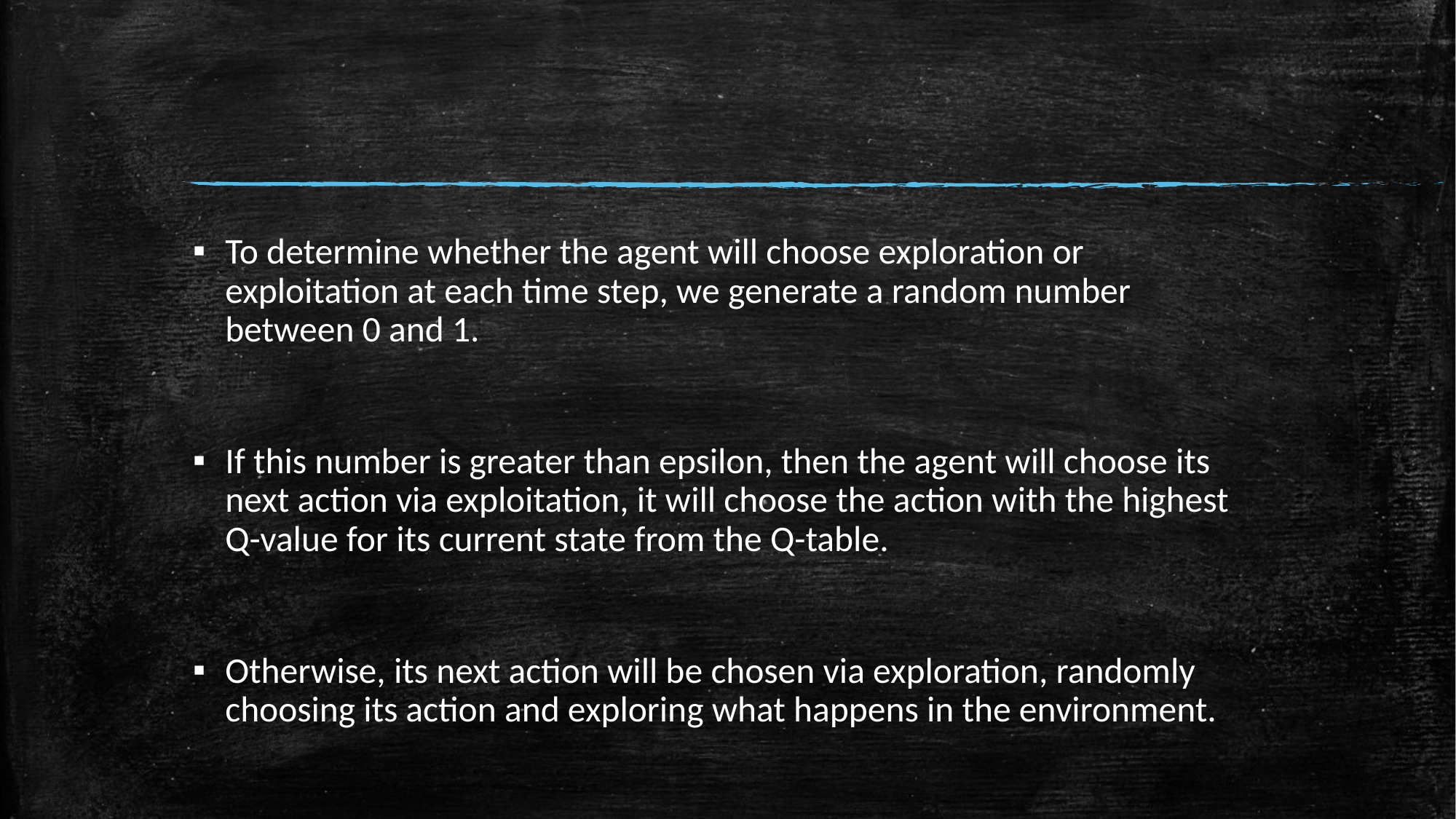

#
To determine whether the agent will choose exploration or exploitation at each time step, we generate a random number between 0 and 1.

If this number is greater than epsilon, then the agent will choose its next action via exploitation, it will choose the action with the highest Q-value for its current state from the Q-table.

Otherwise, its next action will be chosen via exploration, randomly choosing its action and exploring what happens in the environment.